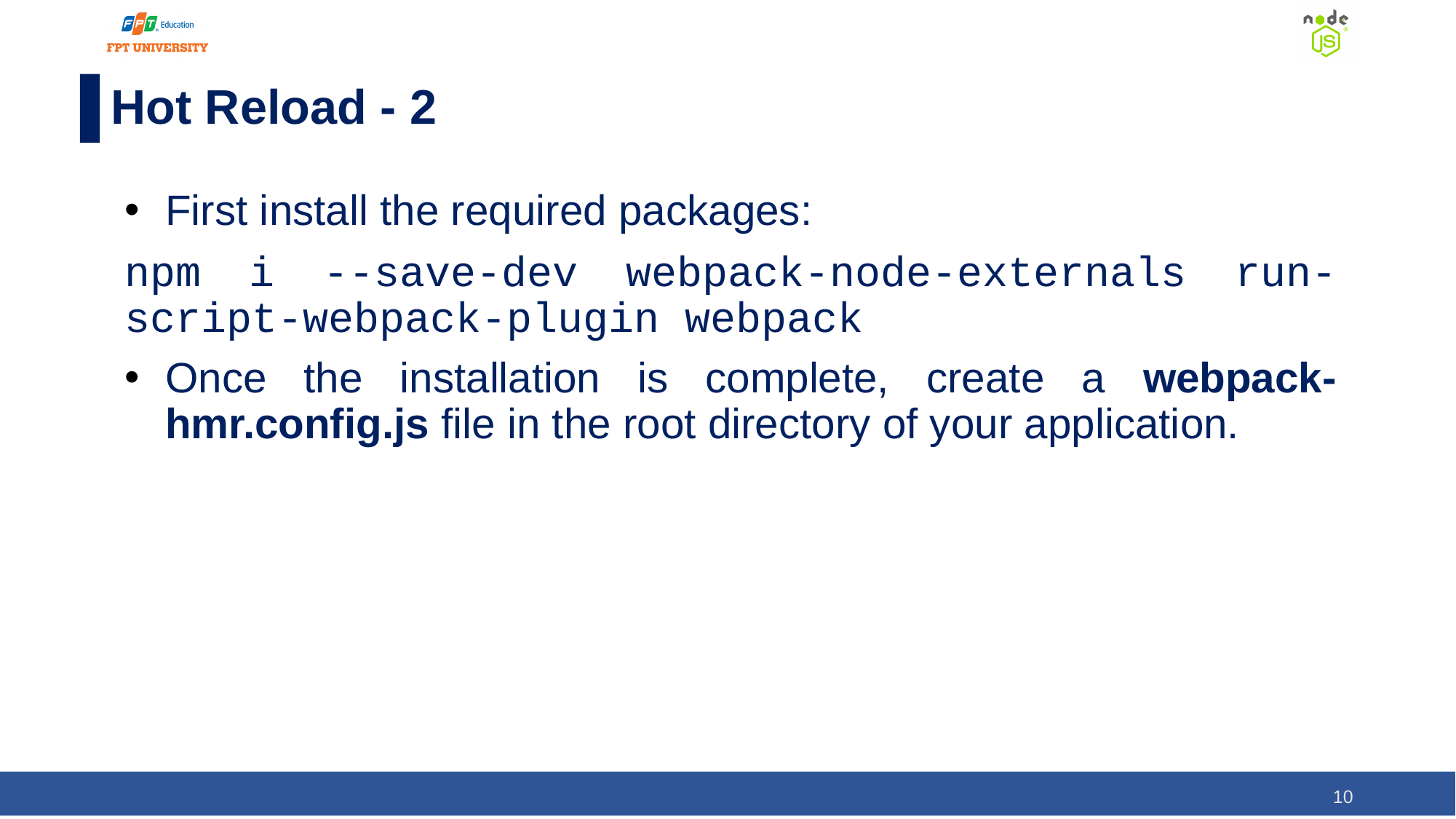

# Hot Reload - 2
First install the required packages:
npm i --save-dev webpack-node-externals run-script-webpack-plugin webpack
Once the installation is complete, create a webpack-hmr.config.js file in the root directory of your application.
10